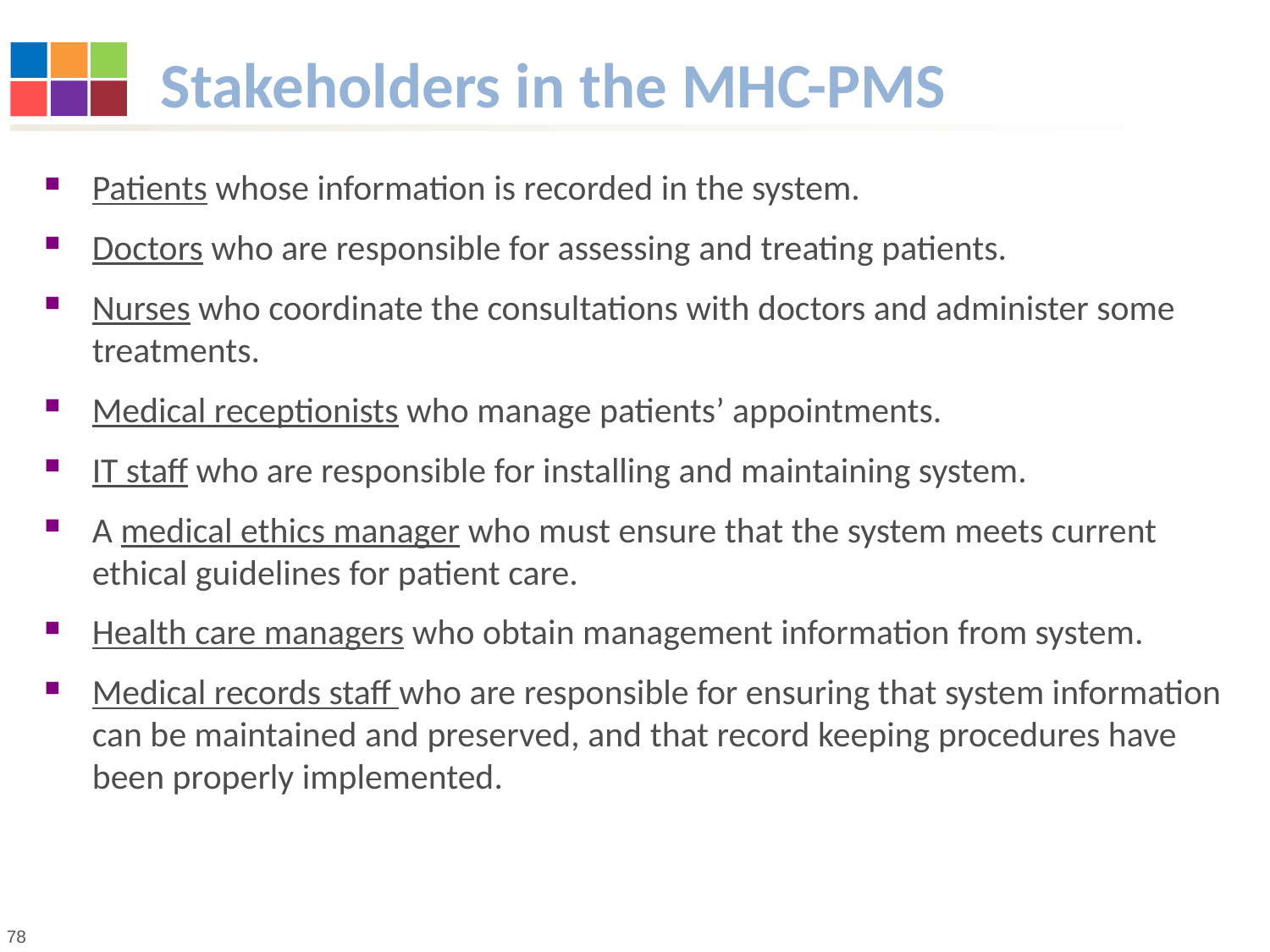

# Stakeholders in the MHC-PMS
Patients whose information is recorded in the system.
Doctors who are responsible for assessing and treating patients.
Nurses who coordinate the consultations with doctors and administer some treatments.
Medical receptionists who manage patients’ appointments.
IT staff who are responsible for installing and maintaining system.
A medical ethics manager who must ensure that the system meets current ethical guidelines for patient care.
Health care managers who obtain management information from system.
Medical records staff who are responsible for ensuring that system information can be maintained and preserved, and that record keeping procedures have been properly implemented.